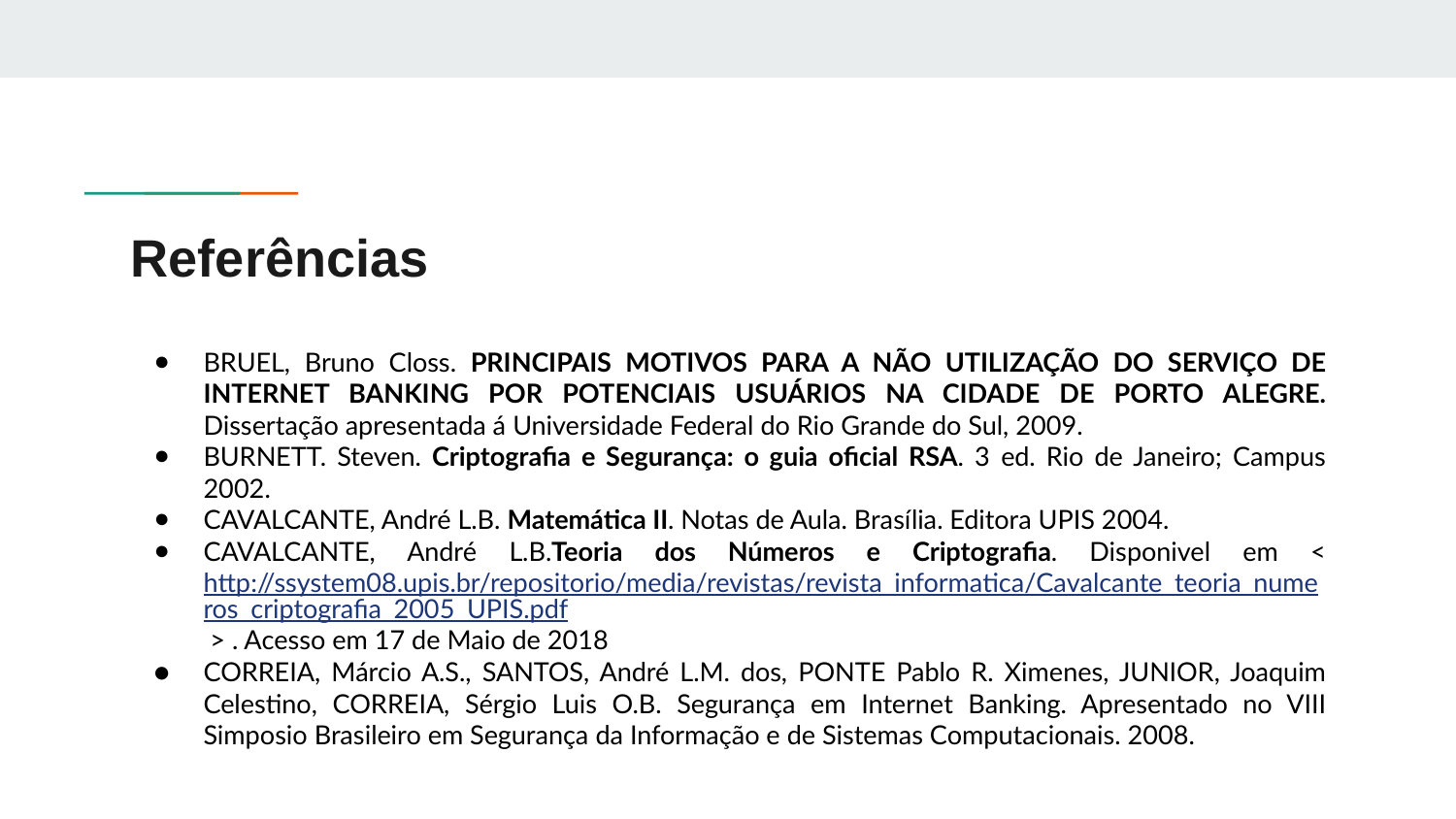

# Referências
BRUEL, Bruno Closs. PRINCIPAIS MOTIVOS PARA A NÃO UTILIZAÇÃO DO SERVIÇO DE INTERNET BANKING POR POTENCIAIS USUÁRIOS NA CIDADE DE PORTO ALEGRE. Dissertação apresentada á Universidade Federal do Rio Grande do Sul, 2009.
BURNETT. Steven. Criptografia e Segurança: o guia oficial RSA. 3 ed. Rio de Janeiro; Campus 2002.
CAVALCANTE, André L.B. Matemática II. Notas de Aula. Brasília. Editora UPIS 2004.
CAVALCANTE, André L.B.Teoria dos Números e Criptografia. Disponivel em < http://ssystem08.upis.br/repositorio/media/revistas/revista_informatica/Cavalcante_teoria_numeros_criptografia_2005_UPIS.pdf > . Acesso em 17 de Maio de 2018
CORREIA, Márcio A.S., SANTOS, André L.M. dos, PONTE Pablo R. Ximenes, JUNIOR, Joaquim Celestino, CORREIA, Sérgio Luis O.B. Segurança em Internet Banking. Apresentado no VIII Simposio Brasileiro em Segurança da Informação e de Sistemas Computacionais. 2008.